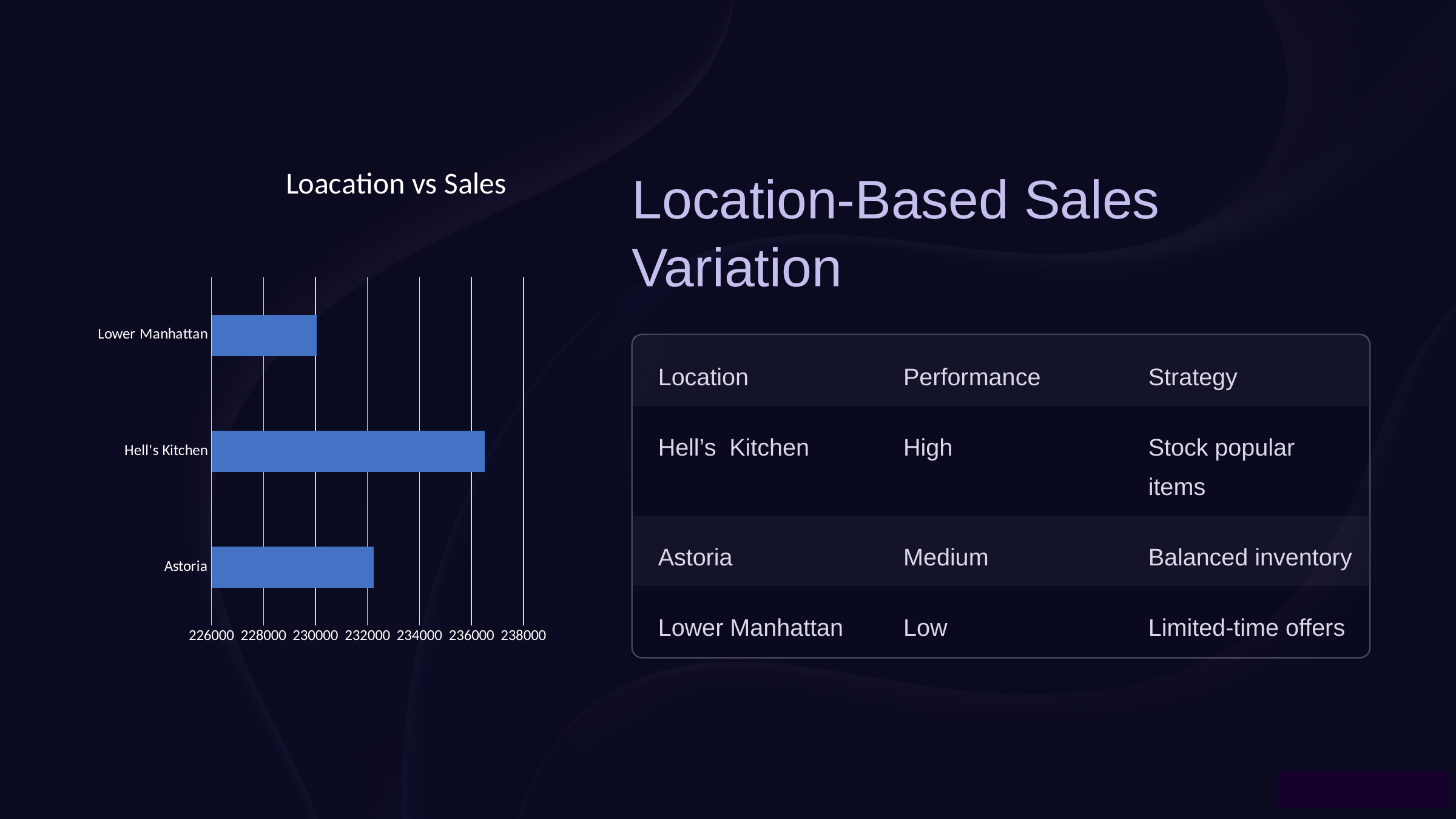

### Chart: Loacation vs Sales

| Category | Total |
|---|---|
| Astoria | 232243.91000000894 |
| Hell's Kitchen | 236511.17000001346 |
| Lower Manhattan | 230057.2500000113 |
Location-Based Sales Variation

Location
Performance
Strategy

Hell’s  Kitchen
High
Stock popular items

Astoria
Medium
Balanced inventory

Lower Manhattan
Low
Limited-time offers